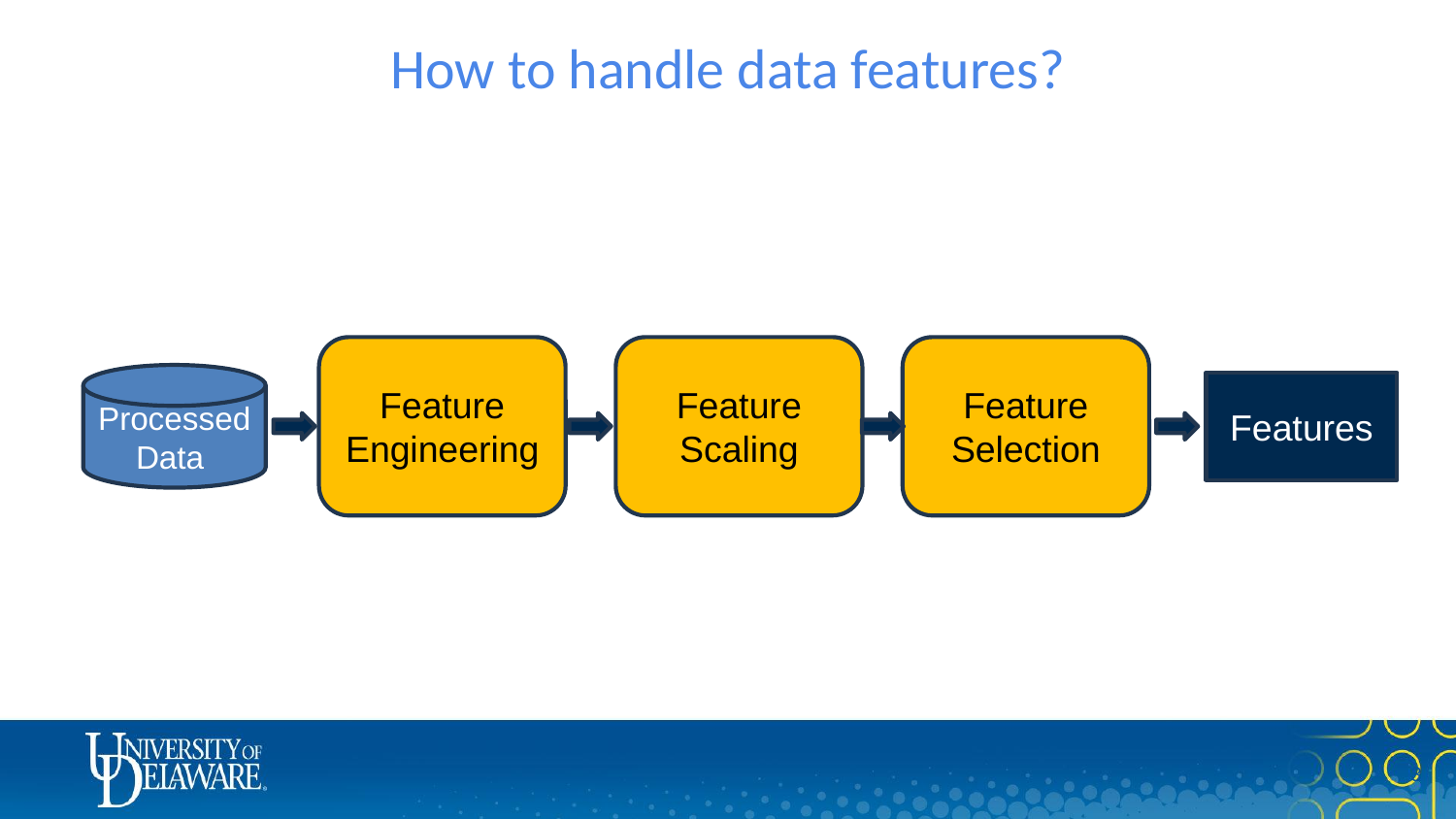

# How to handle data features?
Feature Engineering
Feature Scaling
Feature Selection
ProcessedData
Features

3